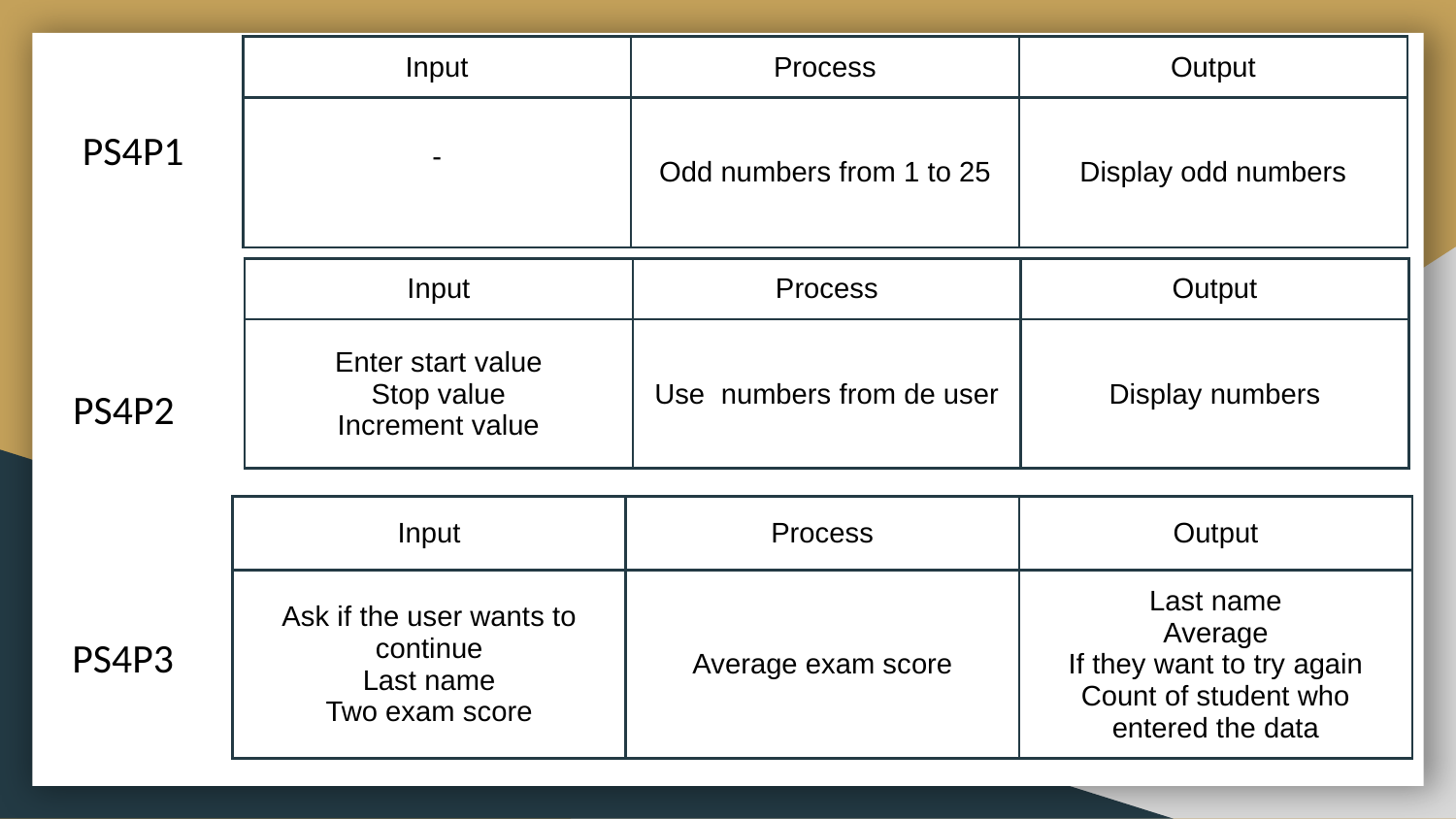

| Input | Process | Output |
| --- | --- | --- |
| - | Odd numbers from 1 to 25 | Display odd numbers |
PS4P1
| Input | Process | Output |
| --- | --- | --- |
| Enter start value Stop value Increment value | Use numbers from de user | Display numbers |
PS4P2
| Input | Process | Output |
| --- | --- | --- |
| Ask if the user wants to continue Last name Two exam score | Average exam score | Last name Average If they want to try again Count of student who entered the data |
PS4P3